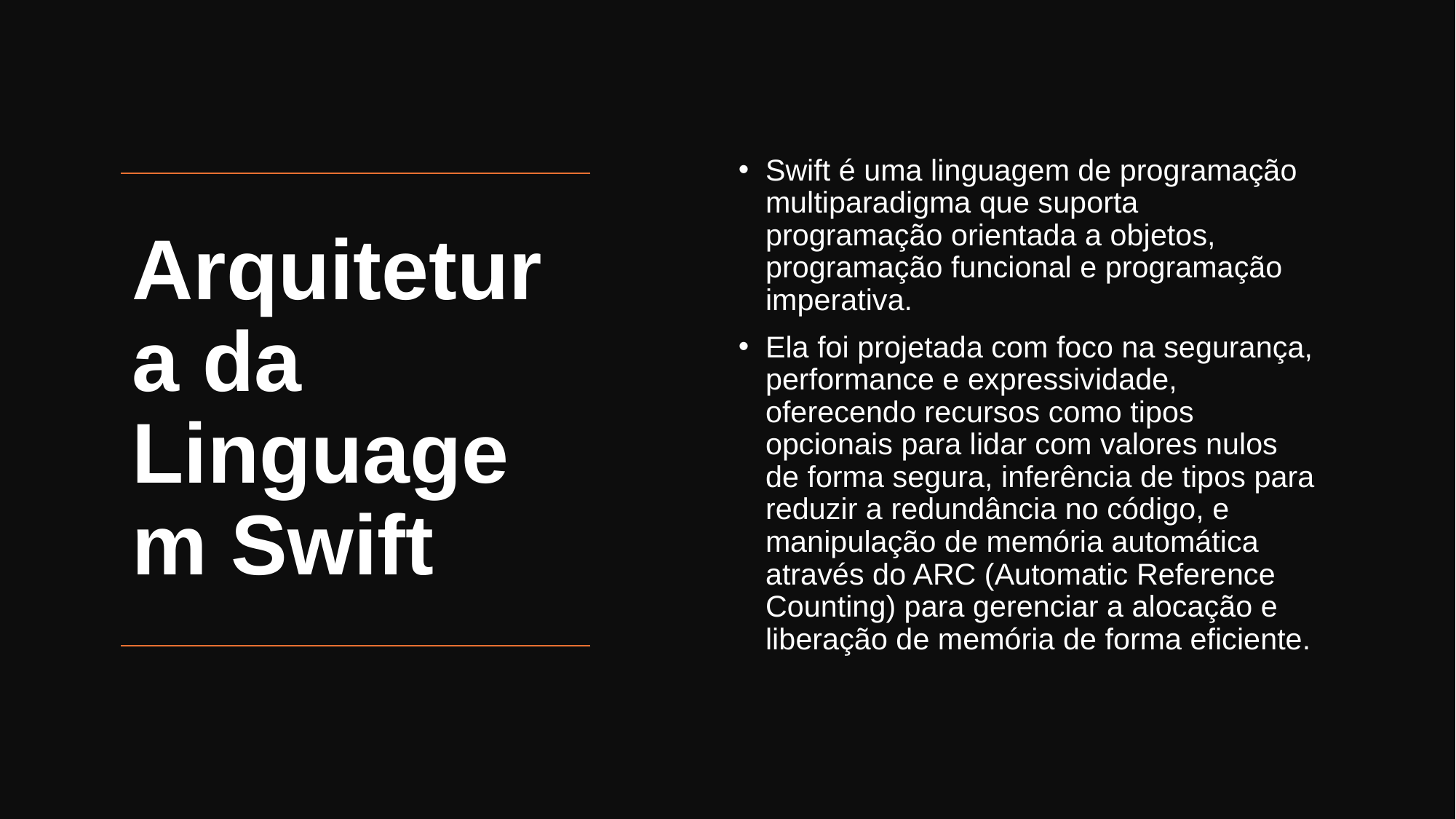

Swift é uma linguagem de programação multiparadigma que suporta programação orientada a objetos, programação funcional e programação imperativa.
Ela foi projetada com foco na segurança, performance e expressividade, oferecendo recursos como tipos opcionais para lidar com valores nulos de forma segura, inferência de tipos para reduzir a redundância no código, e manipulação de memória automática através do ARC (Automatic Reference Counting) para gerenciar a alocação e liberação de memória de forma eficiente.
# Arquitetura da Linguagem Swift